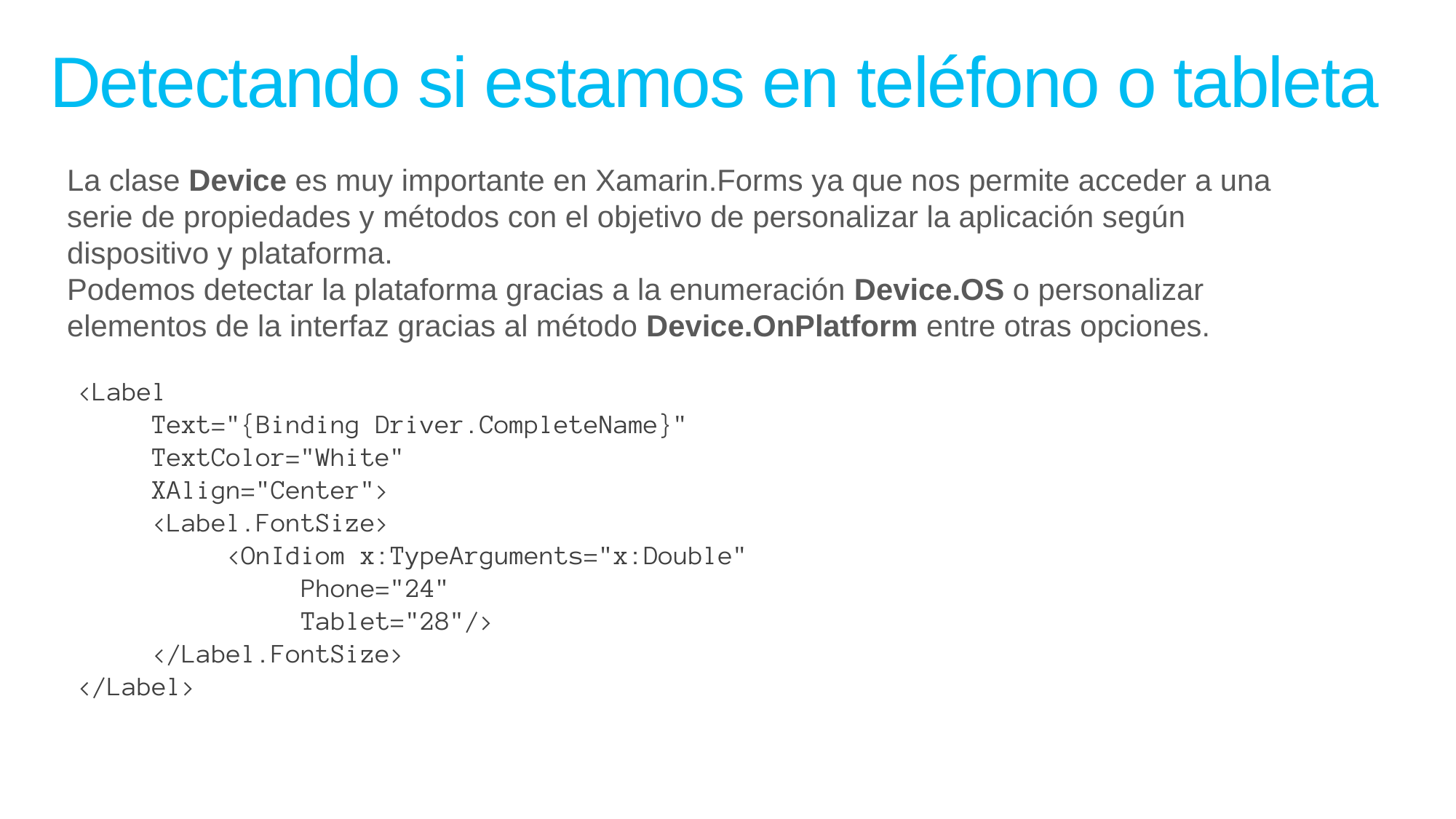

Detectando si estamos en teléfono o tableta
La clase Device es muy importante en Xamarin.Forms ya que nos permite acceder a una serie de propiedades y métodos con el objetivo de personalizar la aplicación según dispositivo y plataforma.
Podemos detectar la plataforma gracias a la enumeración Device.OS o personalizar elementos de la interfaz gracias al método Device.OnPlatform entre otras opciones.
<Label
     Text="{Binding Driver.CompleteName}"
     TextColor="White"
     XAlign="Center">
     <Label.FontSize>
          <OnIdiom x:TypeArguments="x:Double"
               Phone="24"
               Tablet="28"/>
     </Label.FontSize>
</Label>